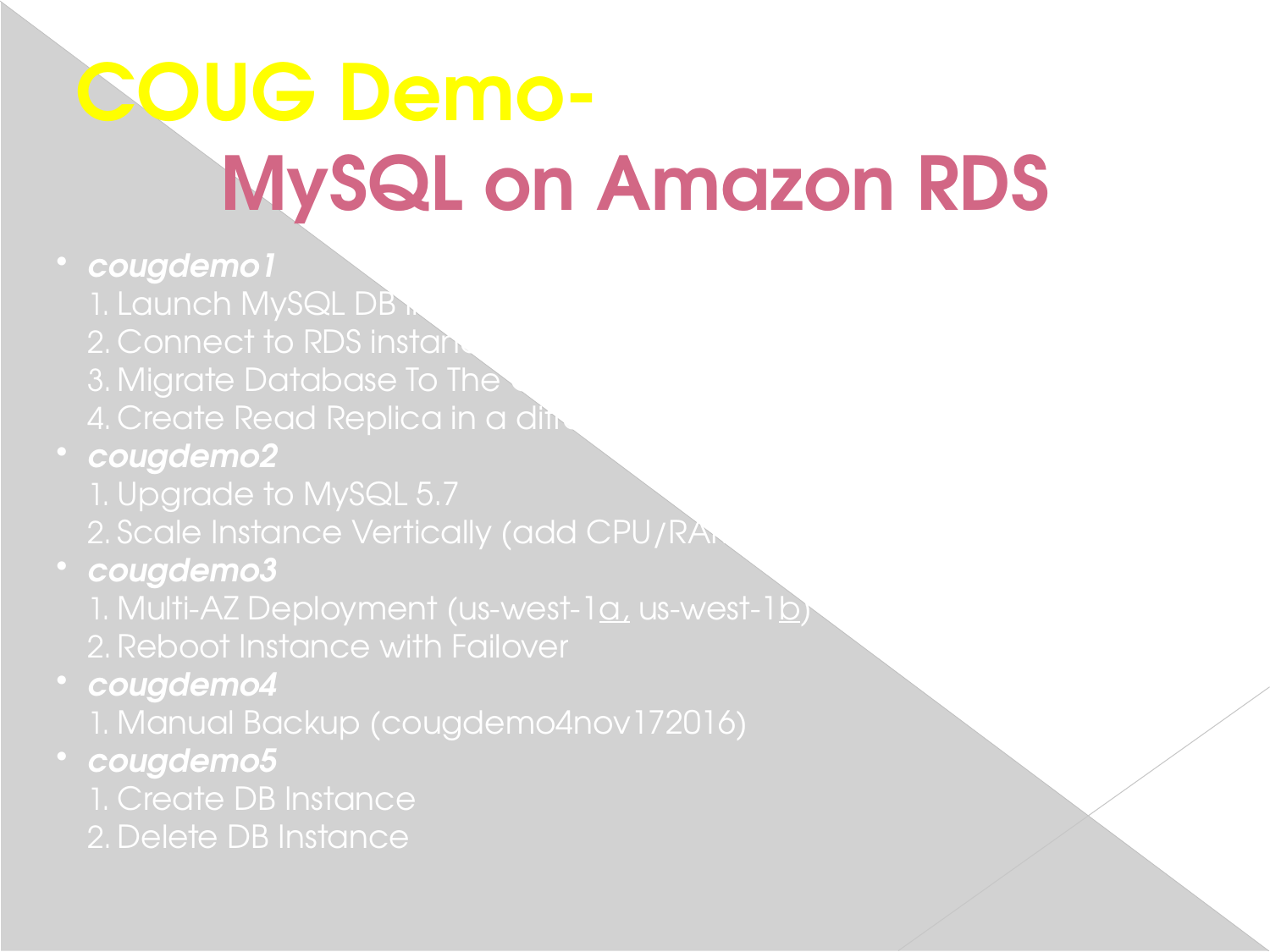

COUG Demo-
MySQL on Amazon RDS
cougdemo1
Launch MySQL DB Instance on Amazon RDS
Connect to RDS instance from MySQL Workbench
Migrate Database To The Cloud
Create Read Replica in a different region (cougdemo1readreplica)
cougdemo2
Upgrade to MySQL 5.7
Scale Instance Vertically (add CPU/RAM, storage)
cougdemo3
Multi-AZ Deployment (us-west-1a, us-west-1b)
Reboot Instance with Failover
cougdemo4
Manual Backup (cougdemo4nov172016)
cougdemo5
Create DB Instance
Delete DB Instance